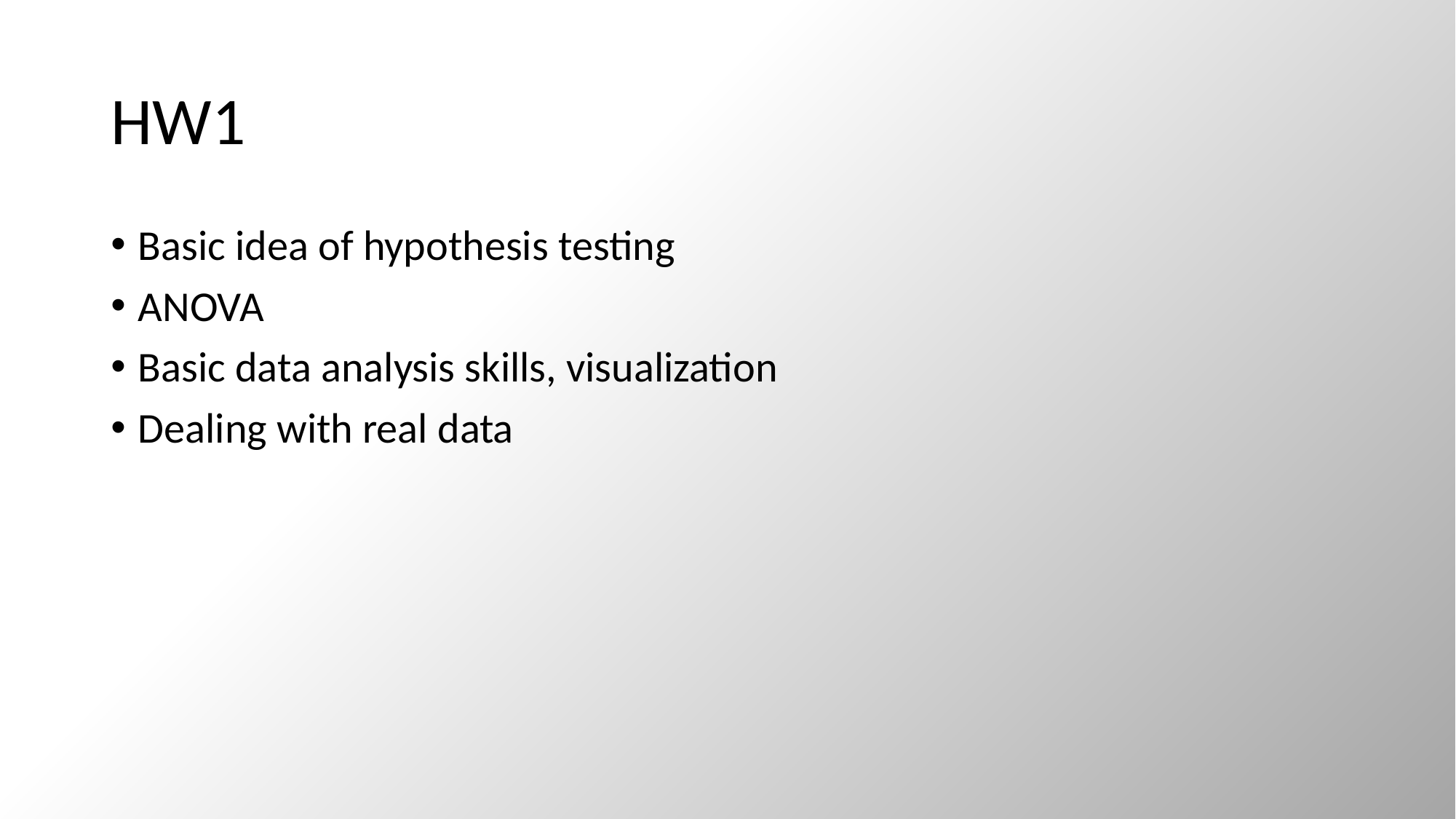

# HW1
Basic idea of hypothesis testing
ANOVA
Basic data analysis skills, visualization
Dealing with real data